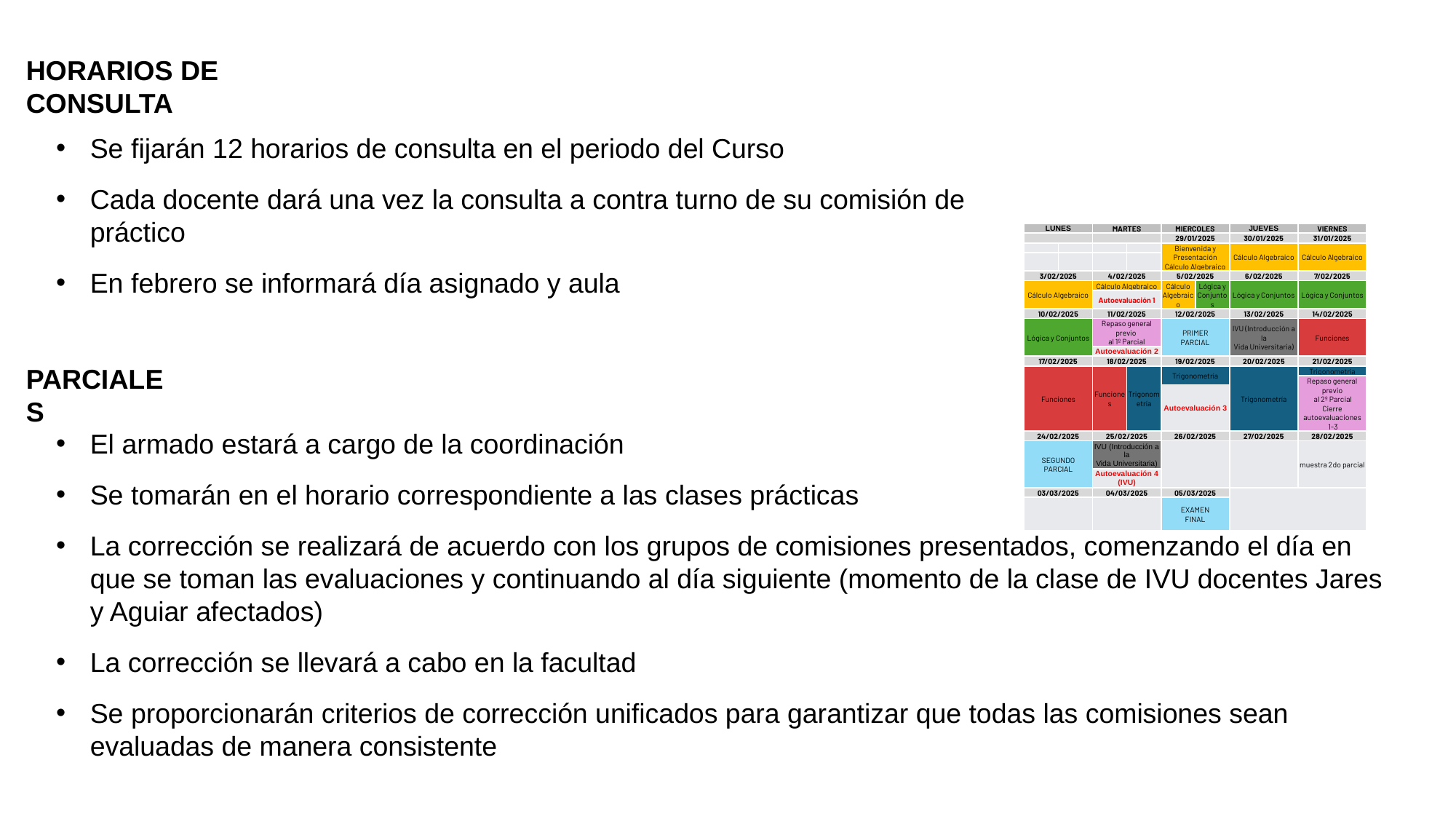

HORARIOS DE CONSULTA
Se fijarán 12 horarios de consulta en el periodo del Curso
Cada docente dará una vez la consulta a contra turno de su comisión de práctico
En febrero se informará día asignado y aula
| LUNES |  | MARTES |  | MIERCOLES |  | JUEVES | VIERNES |
| --- | --- | --- | --- | --- | --- | --- | --- |
|  |  |  |  | 29/01/2025 |  | 30/01/2025 | 31/01/2025 |
|  |  |  |  | Bienvenida y Presentación Cálculo Algebraico |  | Cálculo Algebraico | Cálculo Algebraico |
|  |  |  |  |  |  |  |  |
| 3/02/2025 |  | 4/02/2025 |  | 5/02/2025 |  | 6/02/2025 | 7/02/2025 |
| Cálculo Algebraico |  | Cálculo Algebraico |  | Cálculo Algebraico | Lógica y Conjuntos | Lógica y Conjuntos | Lógica y Conjuntos |
|  |  | Autoevaluación 1 |  |  |  |  |  |
| 10/02/2025 |  | 11/02/2025 |  | 12/02/2025 |  | 13/02/2025 | 14/02/2025 |
| Lógica y Conjuntos |  | Repaso general previo al 1º Parcial |  | PRIMER PARCIAL |  | IVU (Introducción a la Vida Universitaria) | Funciones |
|  |  | Autoevaluación 2 |  |  |  |  |  |
| 17/02/2025 |  | 18/02/2025 |  | 19/02/2025 |  | 20/02/2025 | 21/02/2025 |
| Funciones |  | Funciones | Trigonometría | Trigonometría |  | Trigonometría | Trigonometría |
|  |  |  |  |  |  |  | Repaso general previo al 2º Parcial Cierre autoevaluaciones 1-3 |
|  |  |  |  | Autoevaluación 3 |  |  |  |
| 24/02/2025 |  | 25/02/2025 |  | 26/02/2025 |  | 27/02/2025 | 28/02/2025 |
| SEGUNDO PARCIAL |  | IVU (Introducción a la Vida Universitaria) |  |  |  |  | muestra 2do parcial |
|  |  | Autoevaluación 4 (IVU) |  |  |  |  |  |
| 03/03/2025 |  | 04/03/2025 |  | 05/03/2025 |  |  |  |
|  |  |  |  | EXAMEN FINAL |  |  |  |
PARCIALES
El armado estará a cargo de la coordinación
Se tomarán en el horario correspondiente a las clases prácticas
La corrección se realizará de acuerdo con los grupos de comisiones presentados, comenzando el día en que se toman las evaluaciones y continuando al día siguiente (momento de la clase de IVU docentes Jares y Aguiar afectados)
La corrección se llevará a cabo en la facultad
Se proporcionarán criterios de corrección unificados para garantizar que todas las comisiones sean evaluadas de manera consistente